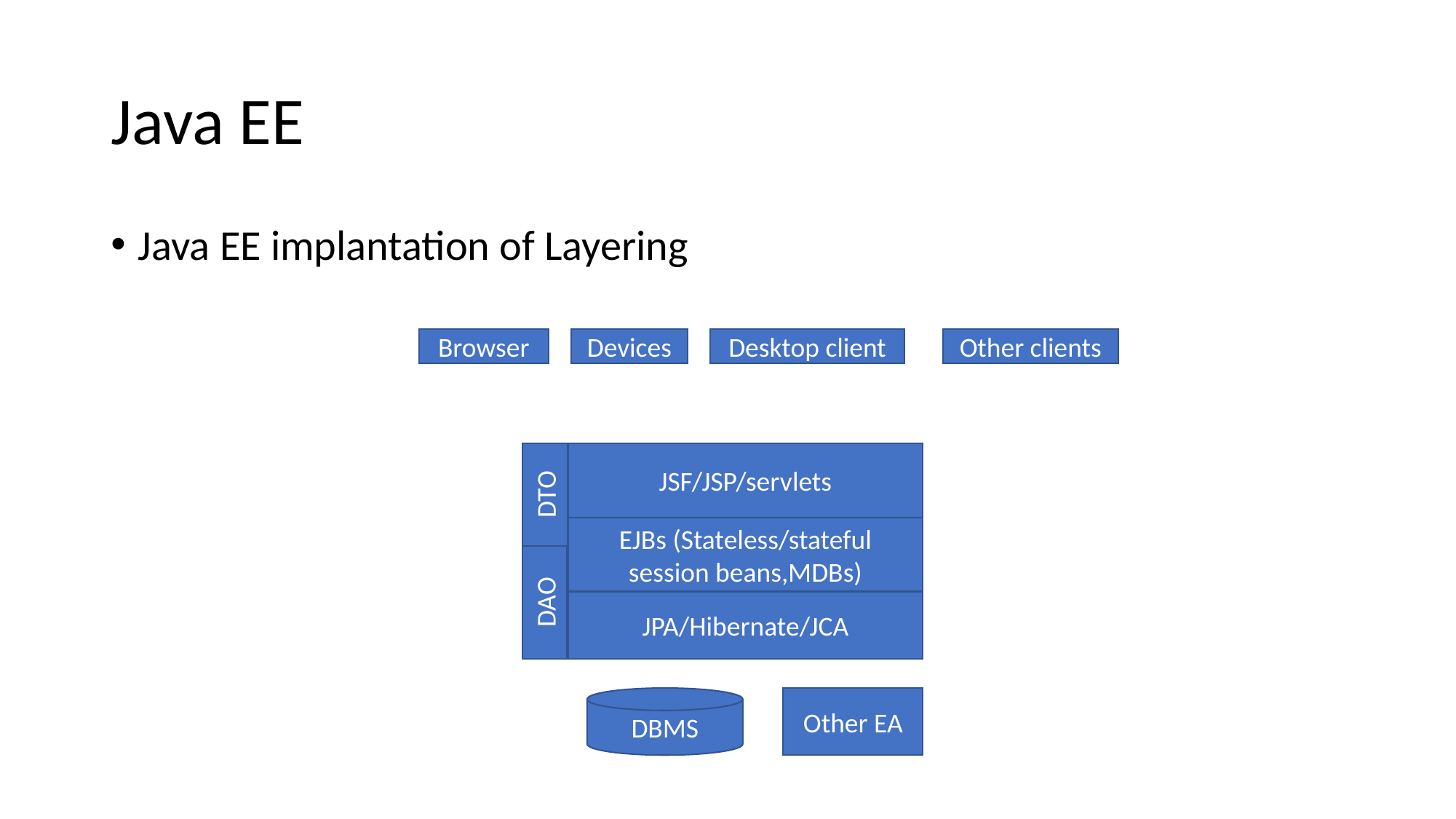

# Java EE
Java EE implantation of Layering
Browser
Devices
Desktop client
Other clients
JSF/JSP/servlets
DTO
EJBs (Stateless/stateful session beans,MDBs)
DAO
JPA/Hibernate/JCA
DBMS
Other EA